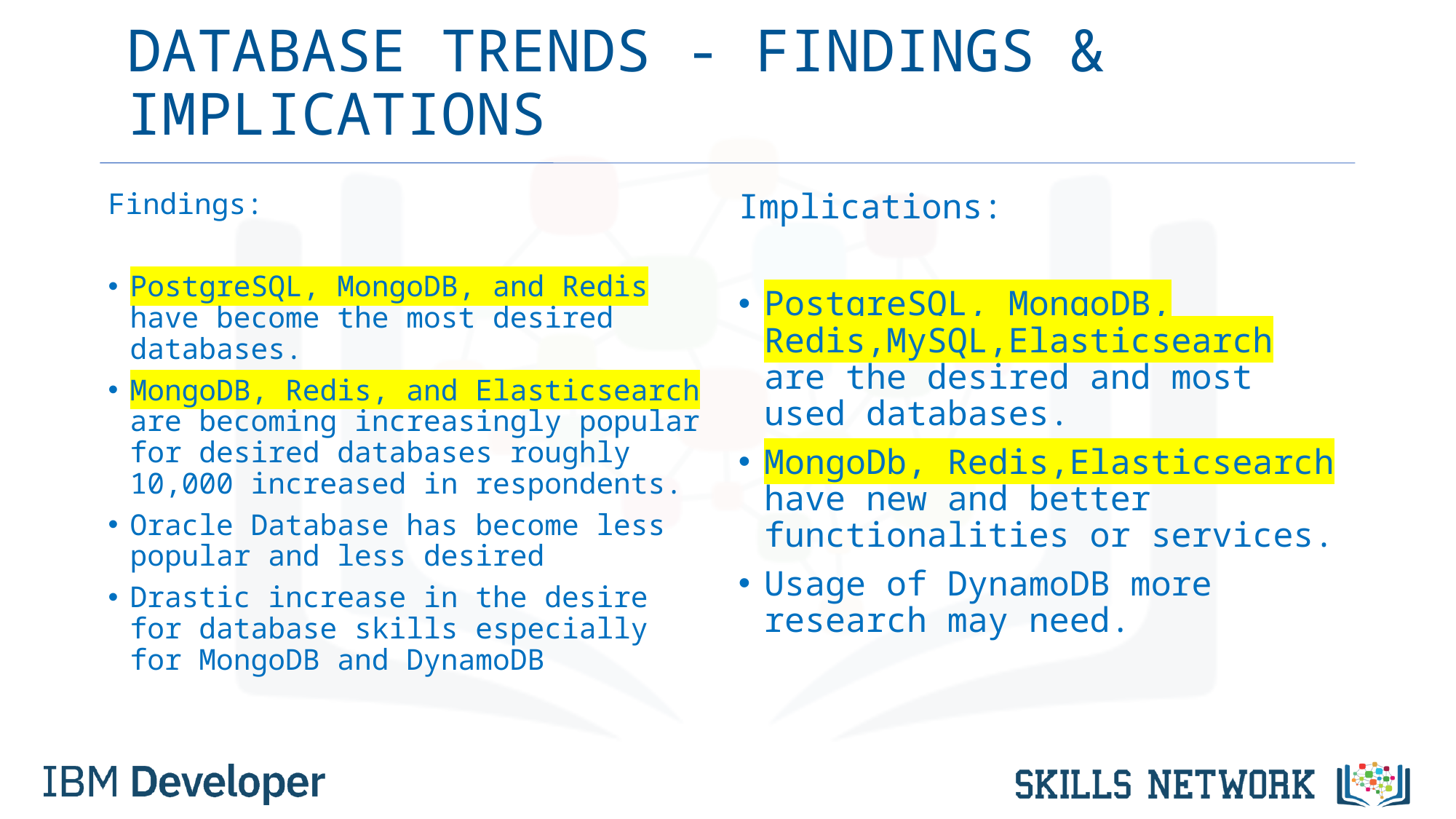

# DATABASE TRENDS - FINDINGS & IMPLICATIONS
Findings:

PostgreSQL, MongoDB, and Redis have become the most desired databases.
MongoDB, Redis, and Elasticsearch are becoming increasingly popular for desired databases roughly 10,000 increased in respondents.
Oracle Database has become less popular and less desired
Drastic increase in the desire for database skills especially for MongoDB and DynamoDB
Implications:

PostgreSQL, MongoDB, Redis,MySQL,Elasticsearch are the desired and most used databases.
MongoDb, Redis,Elasticsearch have new and better functionalities or services.
Usage of DynamoDB more research may need.